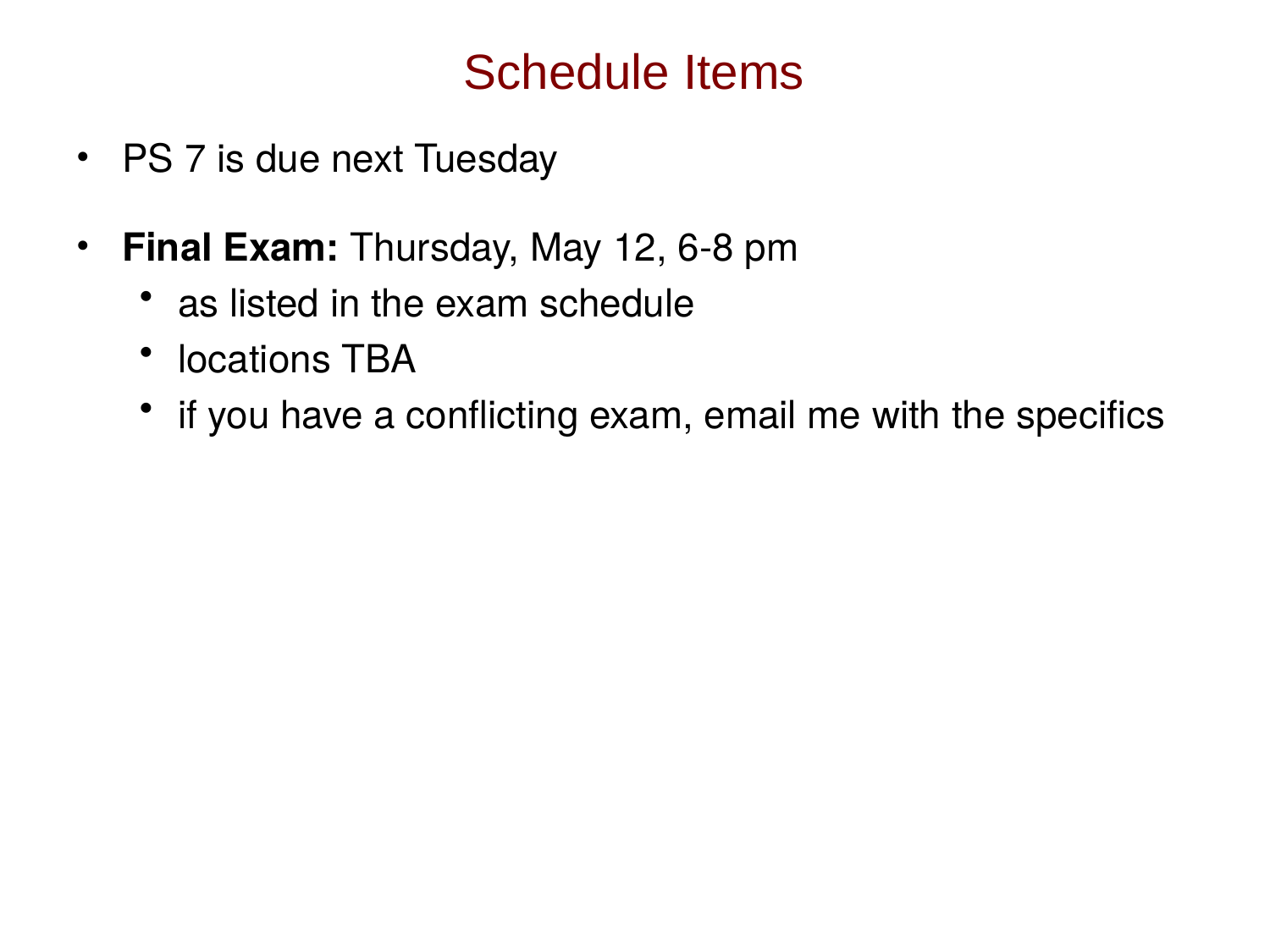

# Schedule Items
PS 7 is due next Tuesday
Final Exam: Thursday, May 12, 6-8 pm
as listed in the exam schedule
locations TBA
if you have a conflicting exam, email me with the specifics